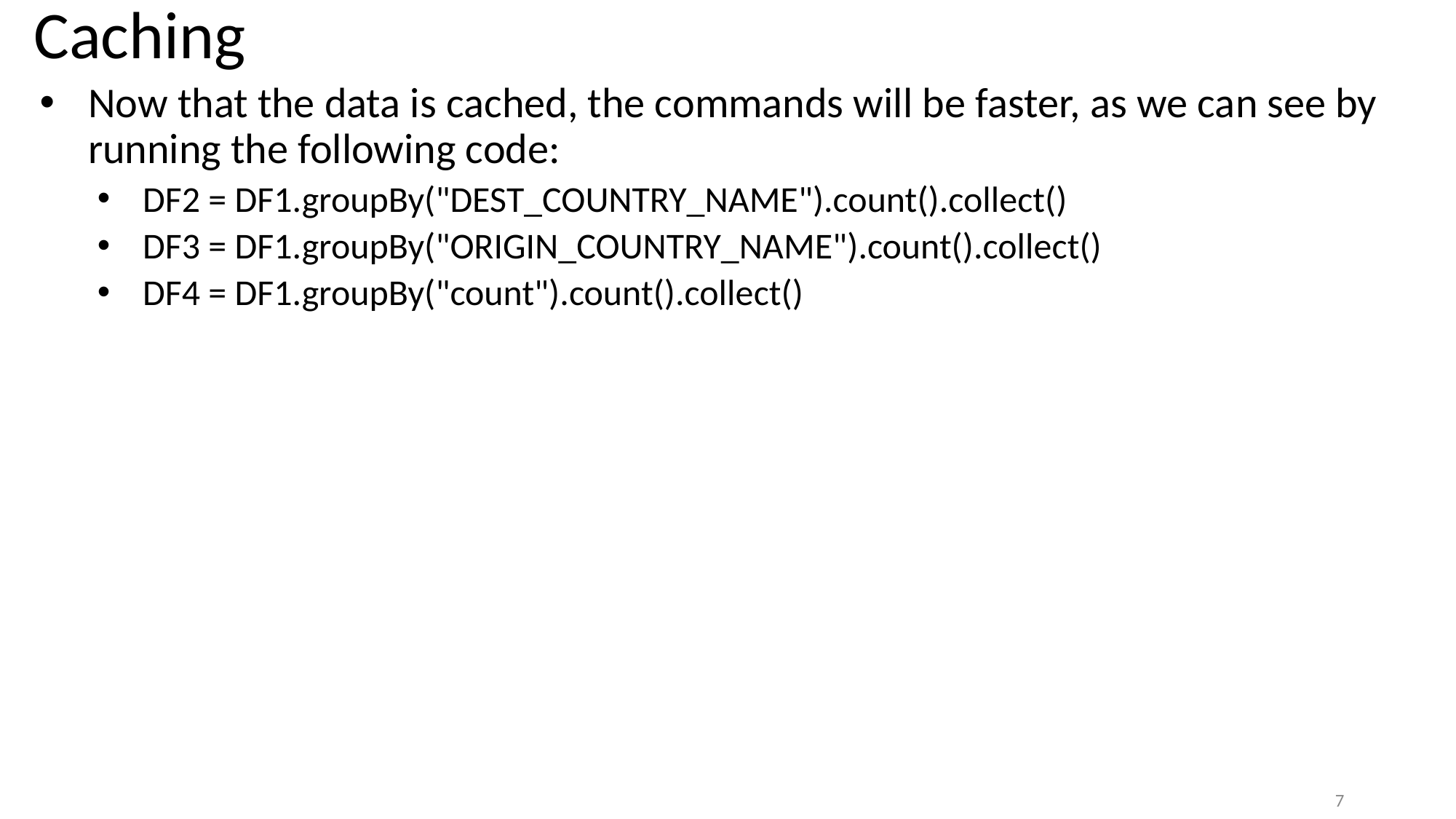

# Caching
Now that the data is cached, the commands will be faster, as we can see by running the following code:
DF2 = DF1.groupBy("DEST_COUNTRY_NAME").count().collect()
DF3 = DF1.groupBy("ORIGIN_COUNTRY_NAME").count().collect()
DF4 = DF1.groupBy("count").count().collect()
7